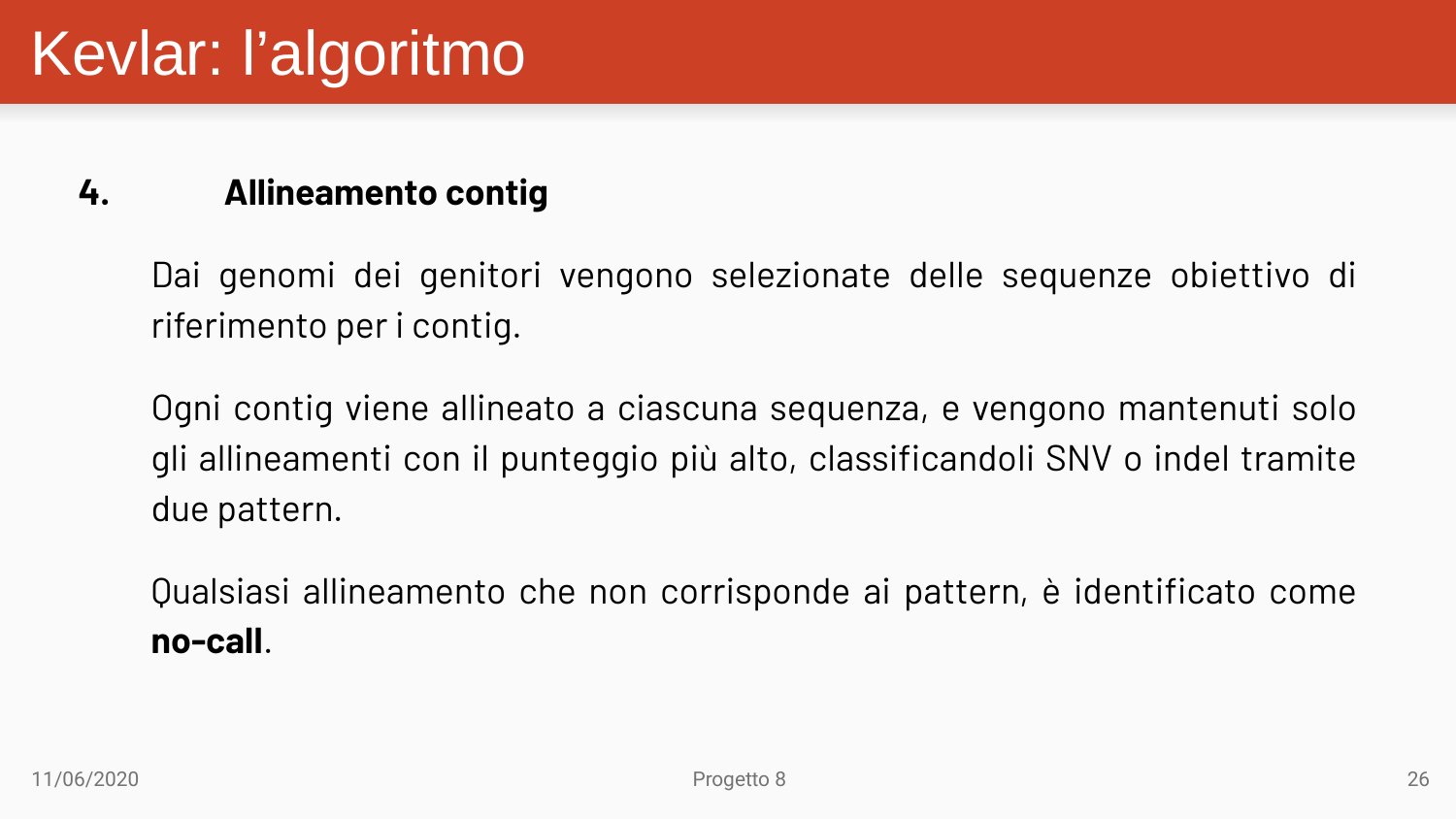

# Kevlar: l’algoritmo
4. 	Allineamento contig
Dai genomi dei genitori vengono selezionate delle sequenze obiettivo di riferimento per i contig.
Ogni contig viene allineato a ciascuna sequenza, e vengono mantenuti solo gli allineamenti con il punteggio più alto, classificandoli SNV o indel tramite due pattern.
Qualsiasi allineamento che non corrisponde ai pattern, è identificato come no-call.
26
11/06/2020                                                                                                             Progetto 8